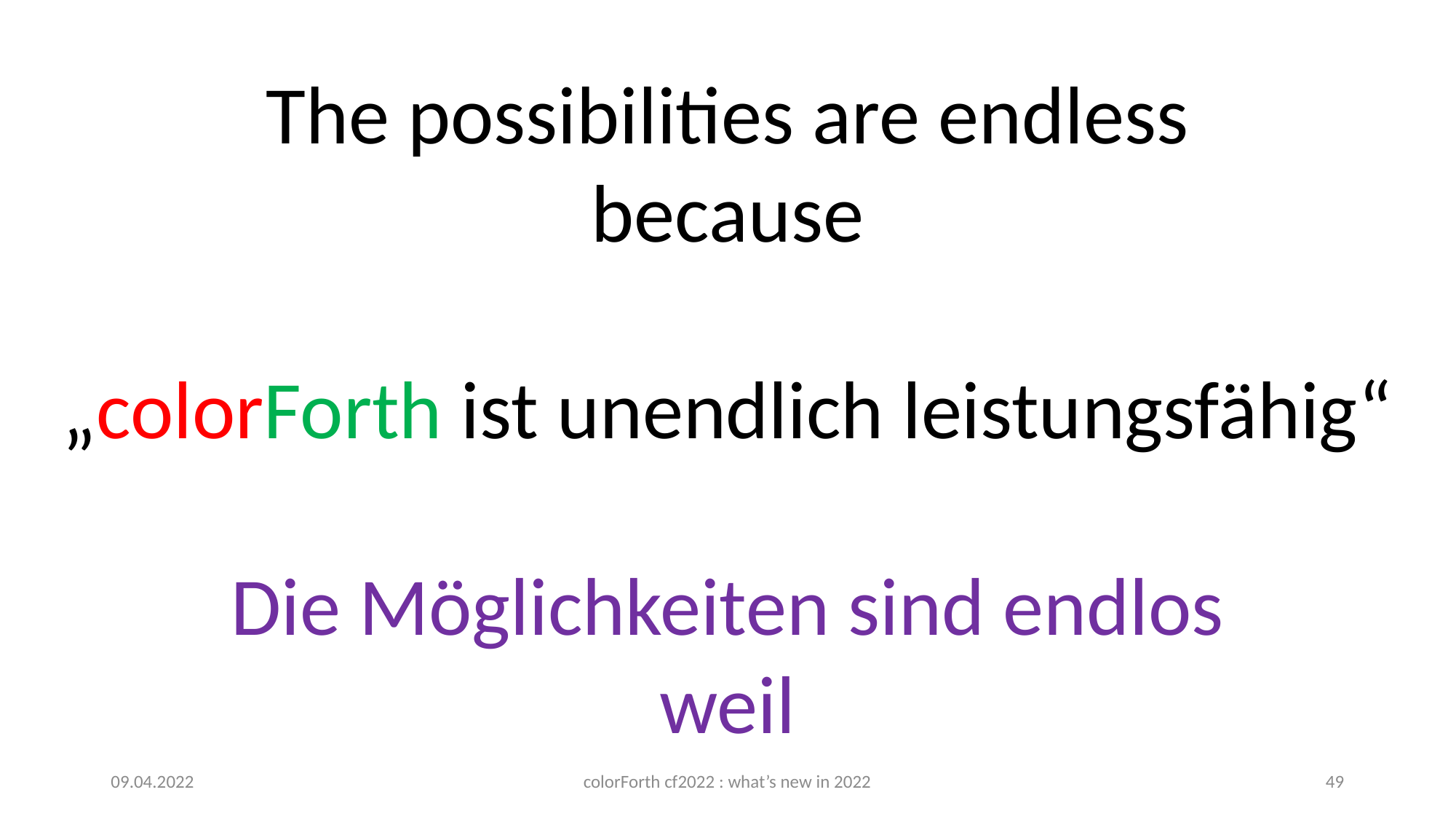

The possibilities are endless
because

„colorForth ist unendlich leistungsfähig“

Die Möglichkeiten sind endlos
weil
09.04.2022
colorForth cf2022 : what’s new in 2022
49